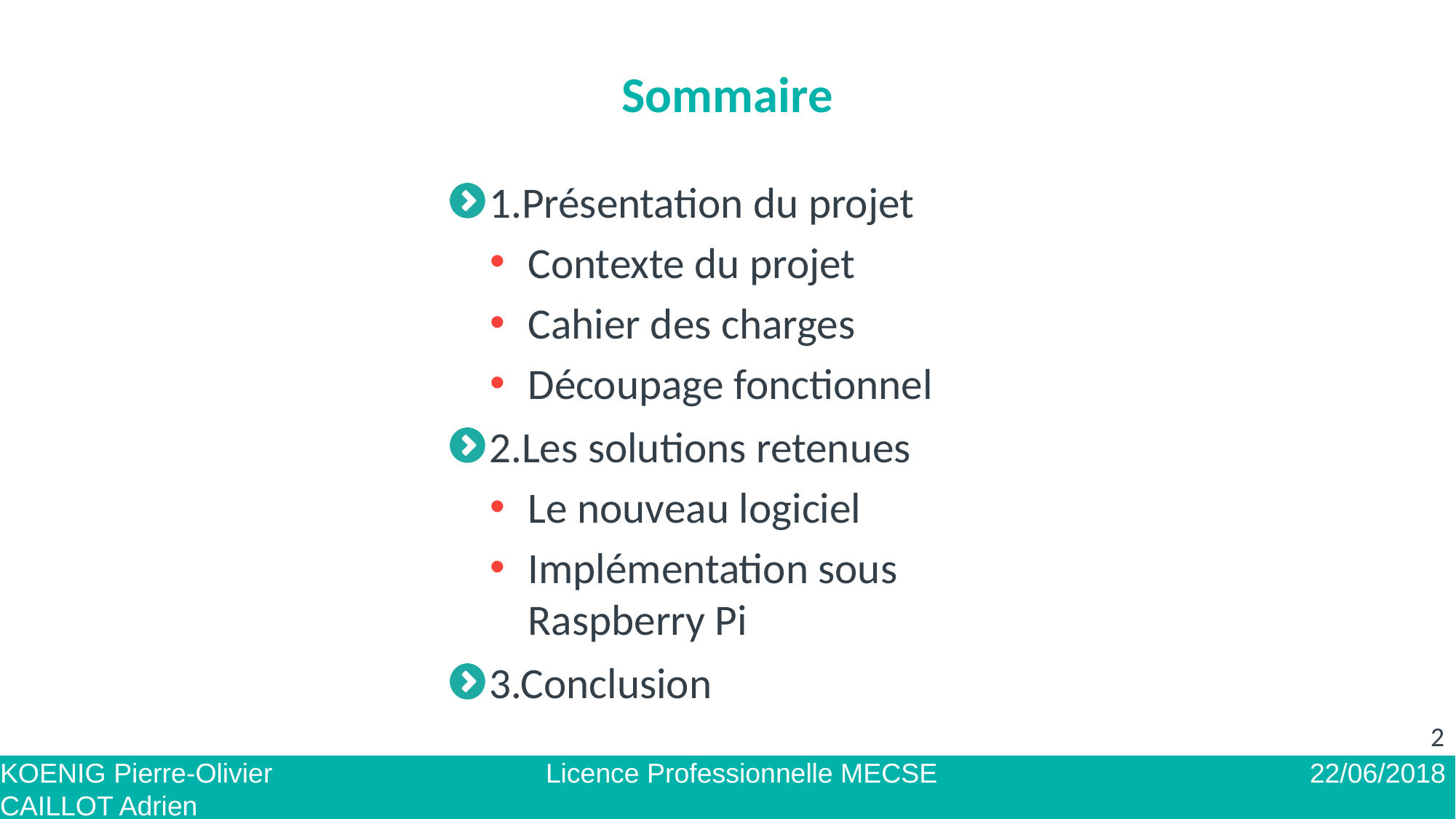

# Sommaire
1.Présentation du projet
Contexte du projet
Cahier des charges
Découpage fonctionnel
2.Les solutions retenues
Le nouveau logiciel
Implémentation sous Raspberry Pi
3.Conclusion
2